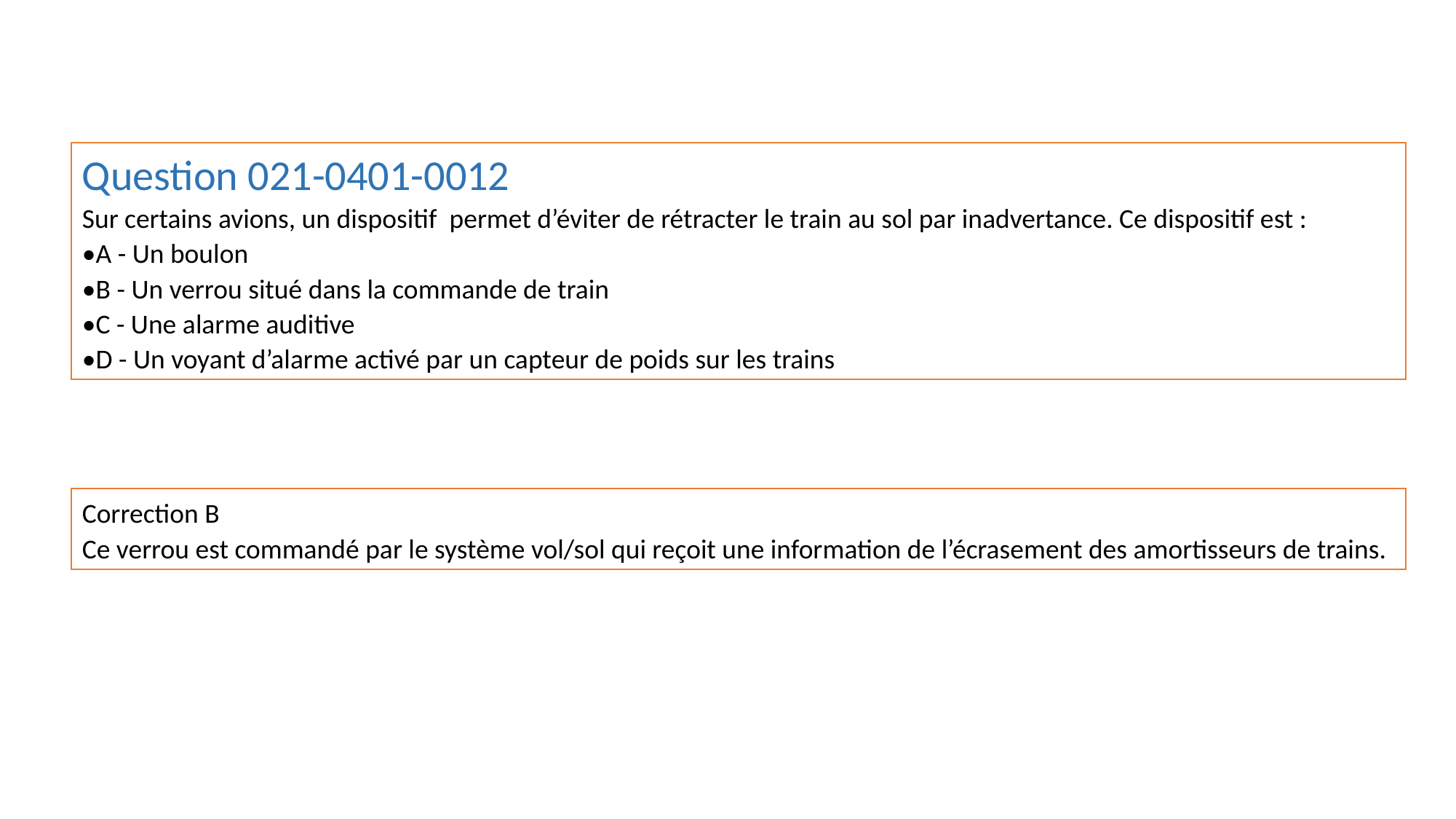

Question 021-0401-0012
Sur certains avions, un dispositif  permet d’éviter de rétracter le train au sol par inadvertance. Ce dispositif est :
•A - Un boulon
•B - Un verrou situé dans la commande de train
•C - Une alarme auditive
•D - Un voyant d’alarme activé par un capteur de poids sur les trains
Correction B
Ce verrou est commandé par le système vol/sol qui reçoit une information de l’écrasement des amortisseurs de trains.